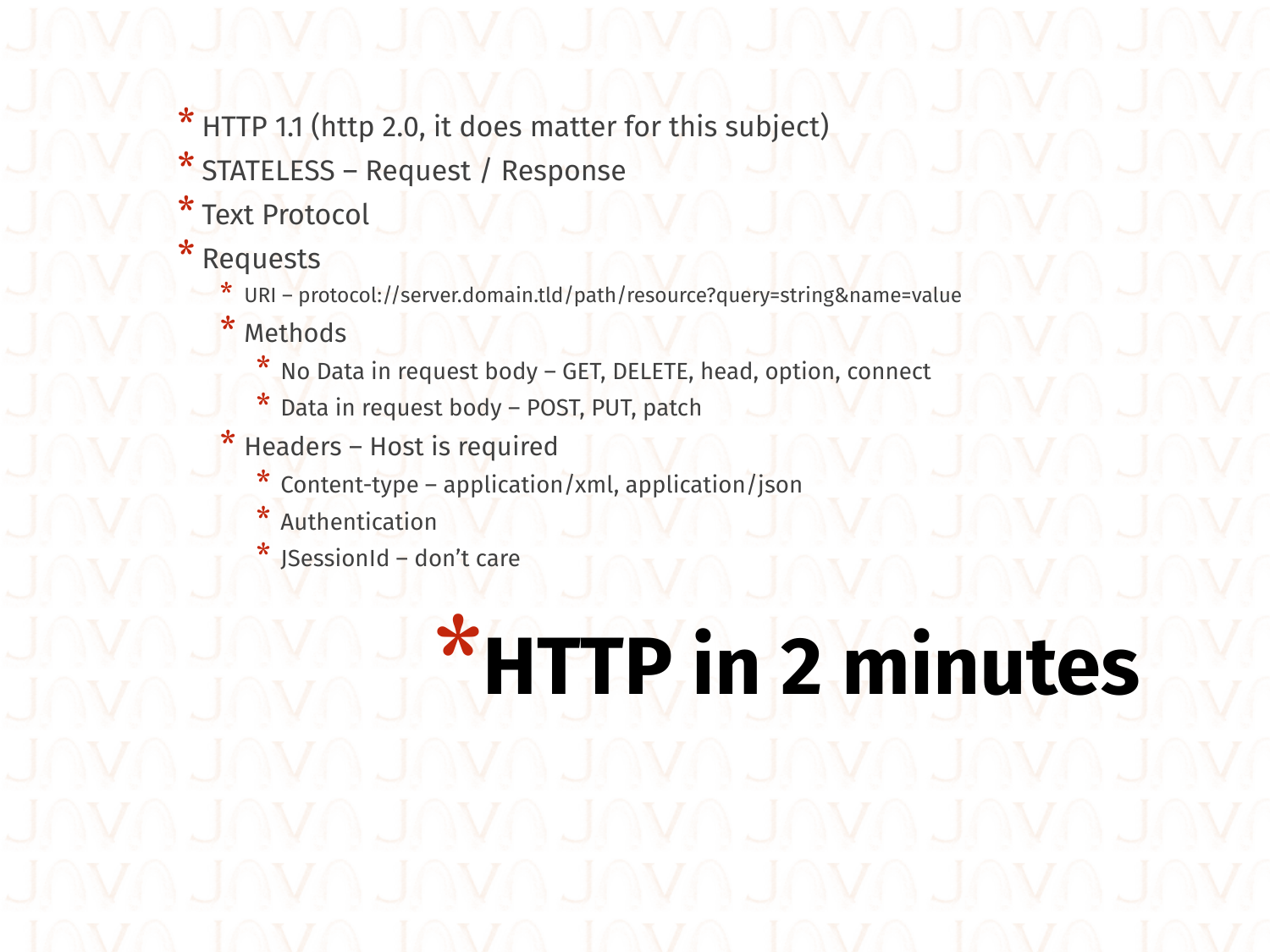

HTTP 1.1 (http 2.0, it does matter for this subject)
STATELESS – Request / Response
Text Protocol
Requests
URI – protocol://server.domain.tld/path/resource?query=string&name=value
Methods
No Data in request body – GET, DELETE, head, option, connect
Data in request body – POST, PUT, patch
Headers – Host is required
Content-type – application/xml, application/json
Authentication
JSessionId – don’t care
# HTTP in 2 minutes